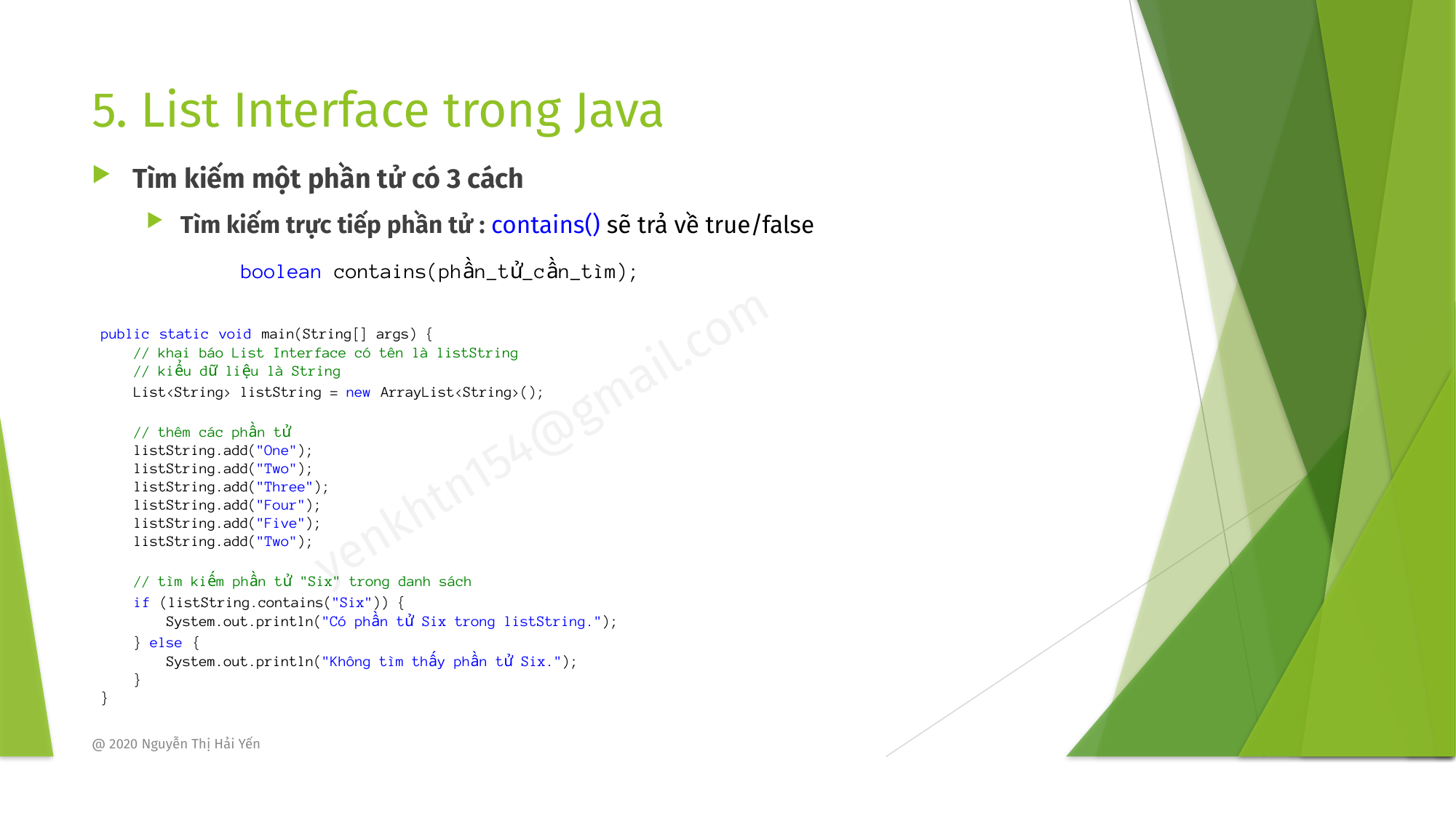

# 5. List Interface trong Java
Tìm kiếm một phần tử có 3 cách
Tìm kiếm trực tiếp phần tử : contains() sẽ trả về true/false

boolean contains(phần_tử_cần_tìm);
public static void main(String[] args) {
    // khai báo List Interface có tên là listString
    // kiểu dữ liệu là String
    List<String> listString = new ArrayList<String>();

    // thêm các phần tử
    listString.add("One");
    listString.add("Two");
    listString.add("Three");
    listString.add("Four");
    listString.add("Five");
    listString.add("Two");

    // tìm kiếm phần tử "Six" trong danh sách
    if (listString.contains("Six")) {
        System.out.println("Có phần tử Six trong listString.");
    } else {
        System.out.println("Không tìm thấy phần tử Six.");
    }
}
@ 2020 Nguyễn Thị Hải Yến